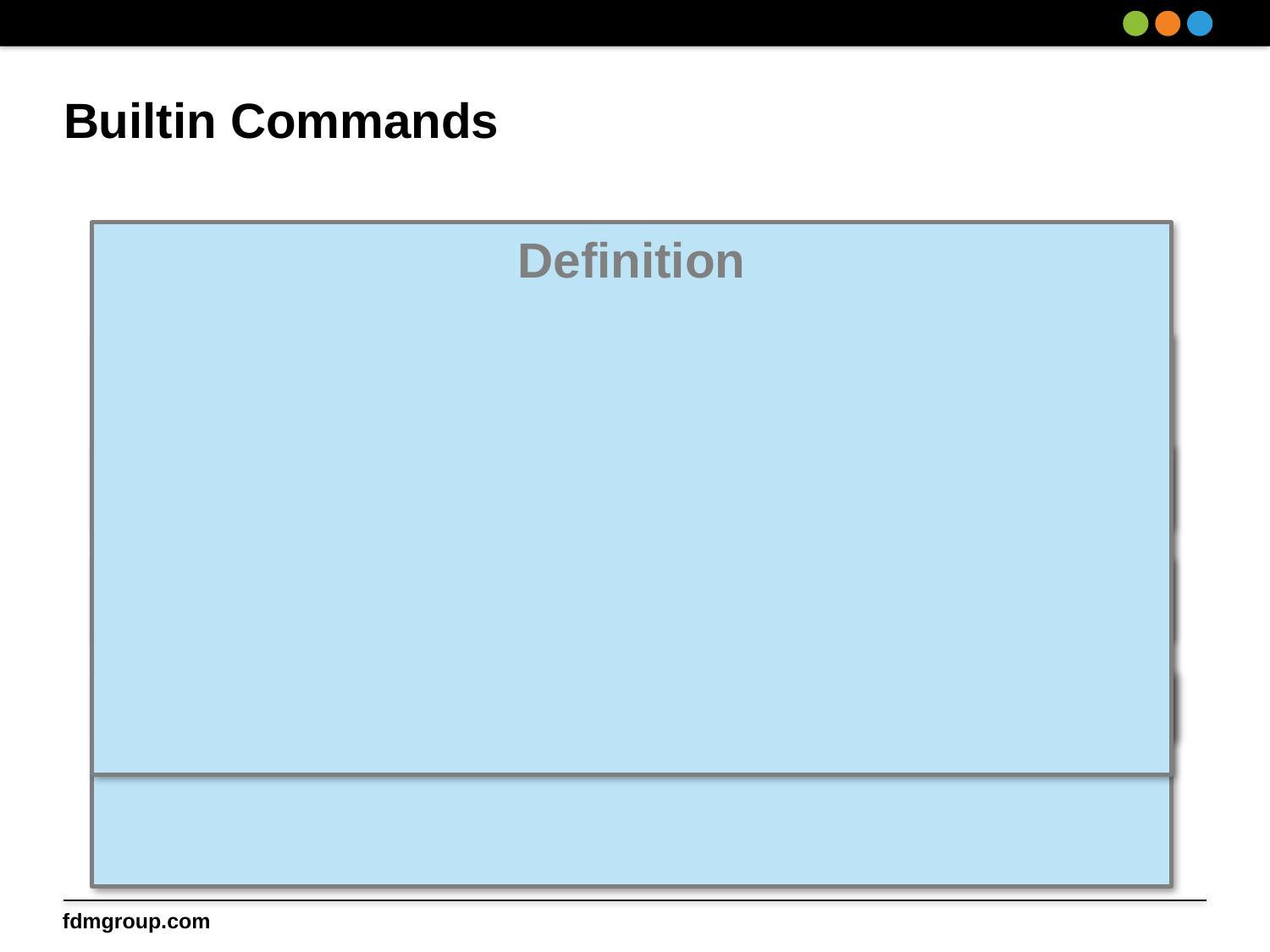

# Builtin Commands
Definition
set
shift
getopts
eval